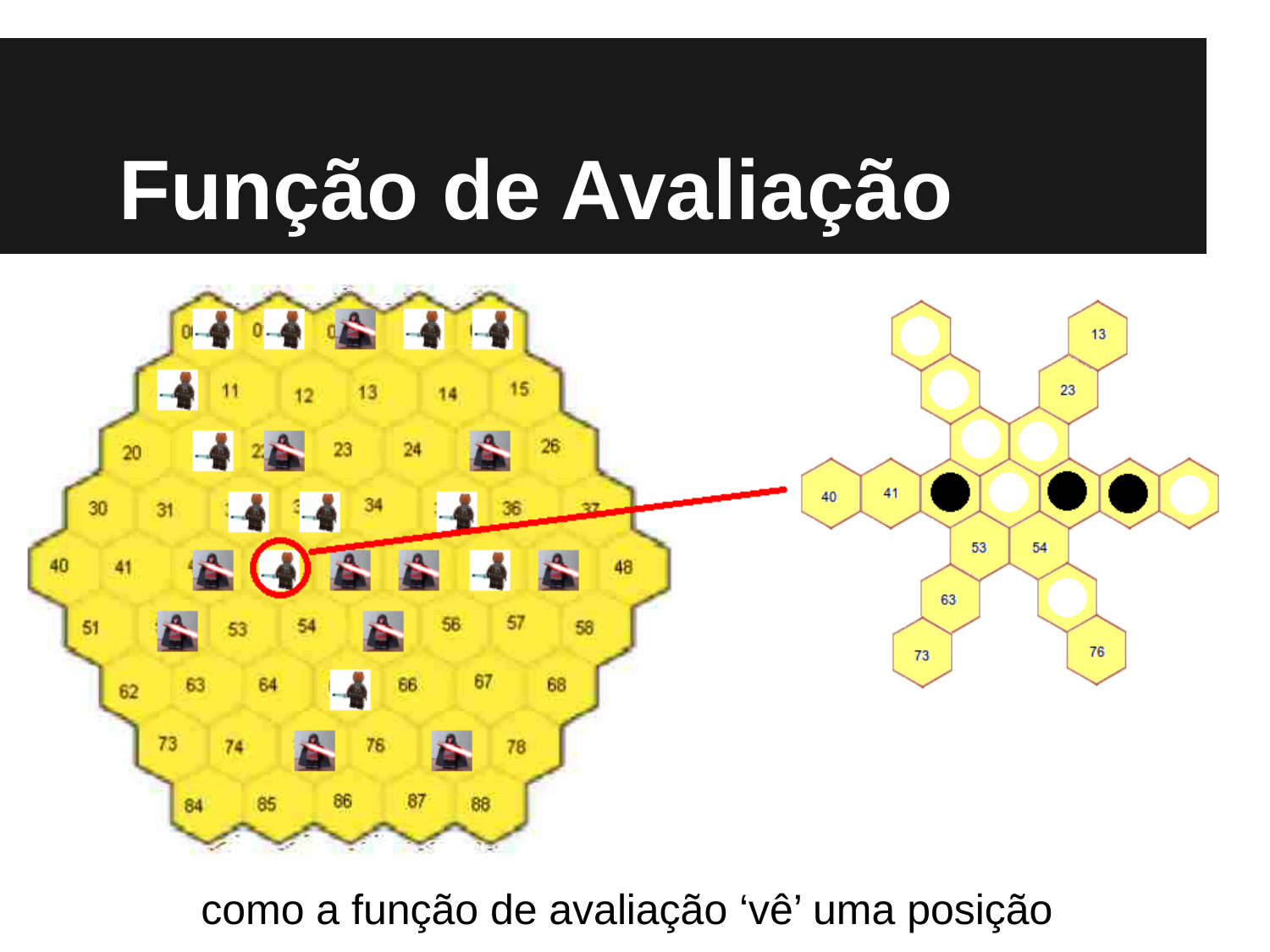

# Função de Avaliação

como a função de avaliação ‘vê’ uma posição